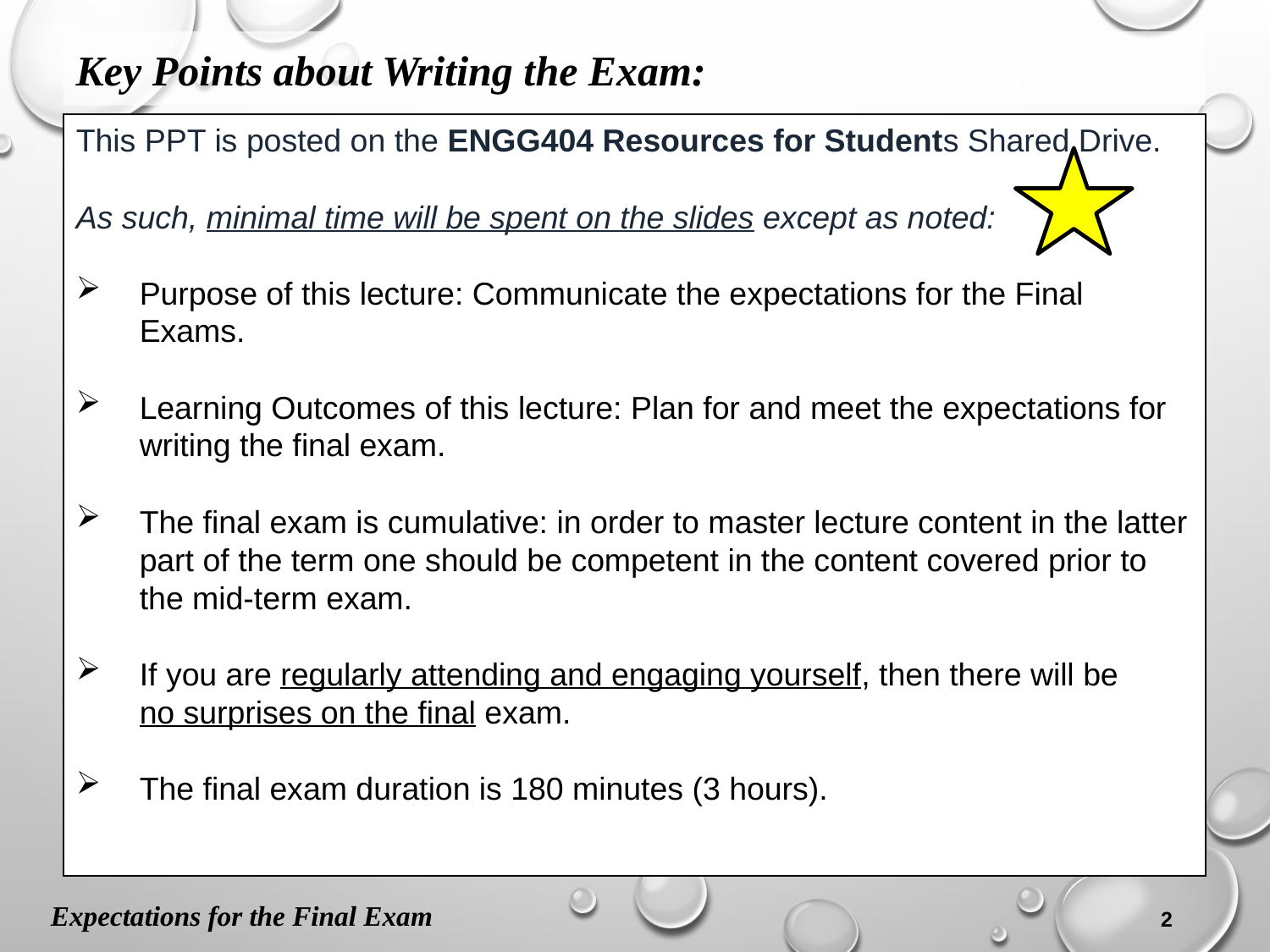

Key Points about Writing the Exam:
This PPT is posted on the ENGG404 Resources for Students Shared Drive.

As such, minimal time will be spent on the slides except as noted:

Purpose of this lecture: Communicate the expectations for the Final Exams.

Learning Outcomes of this lecture: Plan for and meet the expectations for writing the final exam.

The final exam is cumulative: in order to master lecture content in the latter part of the term one should be competent in the content covered prior to the mid-term exam.

If you are regularly attending and engaging yourself, then there will be
no surprises on the final exam.

The final exam duration is 180 minutes (3 hours).

 Expectations for the Final Exam
2